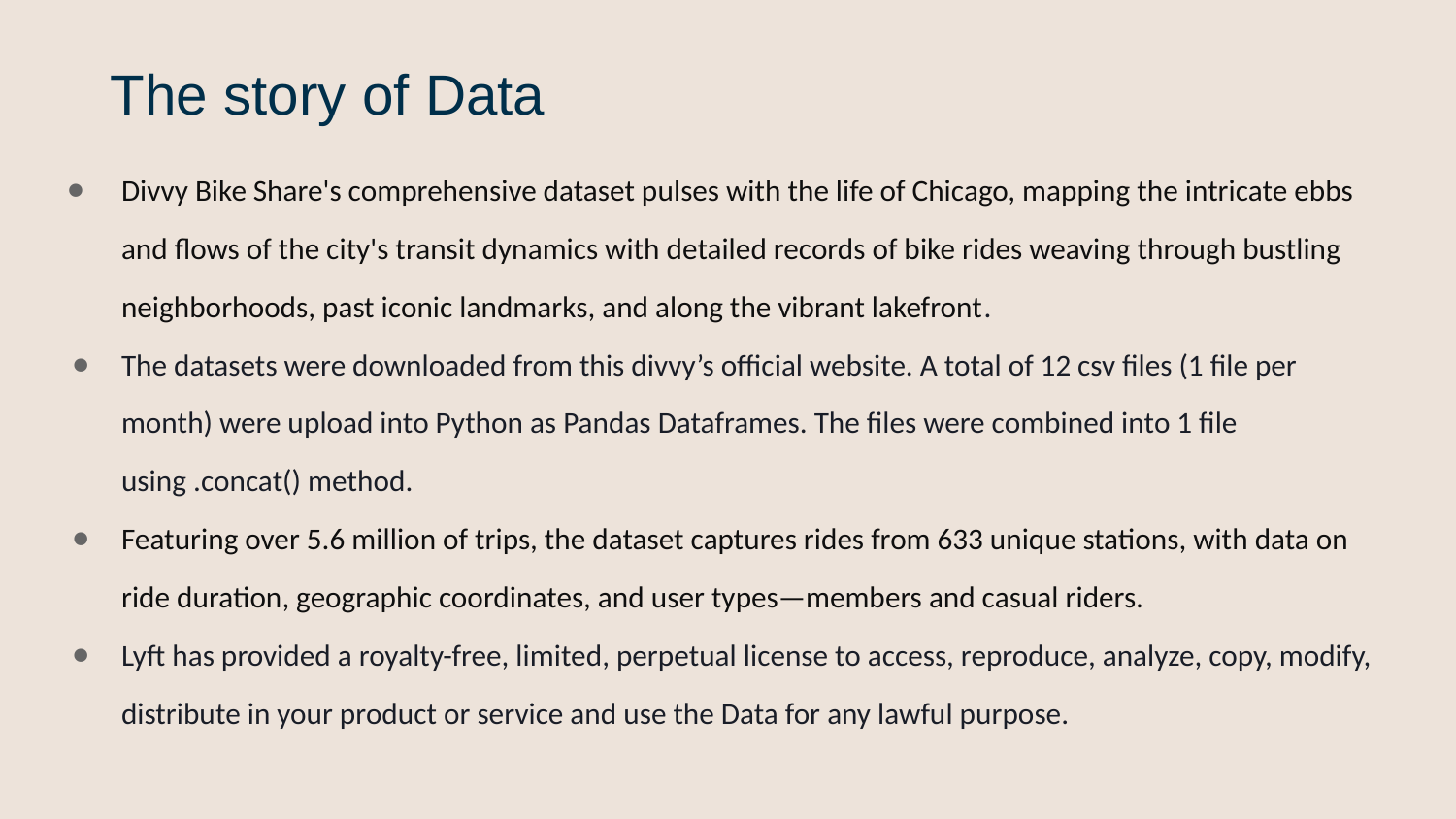

The story of Data

Divvy Bike Share's comprehensive dataset pulses with the life of Chicago, mapping the intricate ebbs and flows of the city's transit dynamics with detailed records of bike rides weaving through bustling neighborhoods, past iconic landmarks, and along the vibrant lakefront.
The datasets were downloaded from this divvy’s official website. A total of 12 csv files (1 file per month) were upload into Python as Pandas Dataframes. The files were combined into 1 file using .concat() method.
Featuring over 5.6 million of trips, the dataset captures rides from 633 unique stations, with data on ride duration, geographic coordinates, and user types—members and casual riders.
Lyft has provided a royalty-free, limited, perpetual license to access, reproduce, analyze, copy, modify, distribute in your product or service and use the Data for any lawful purpose.